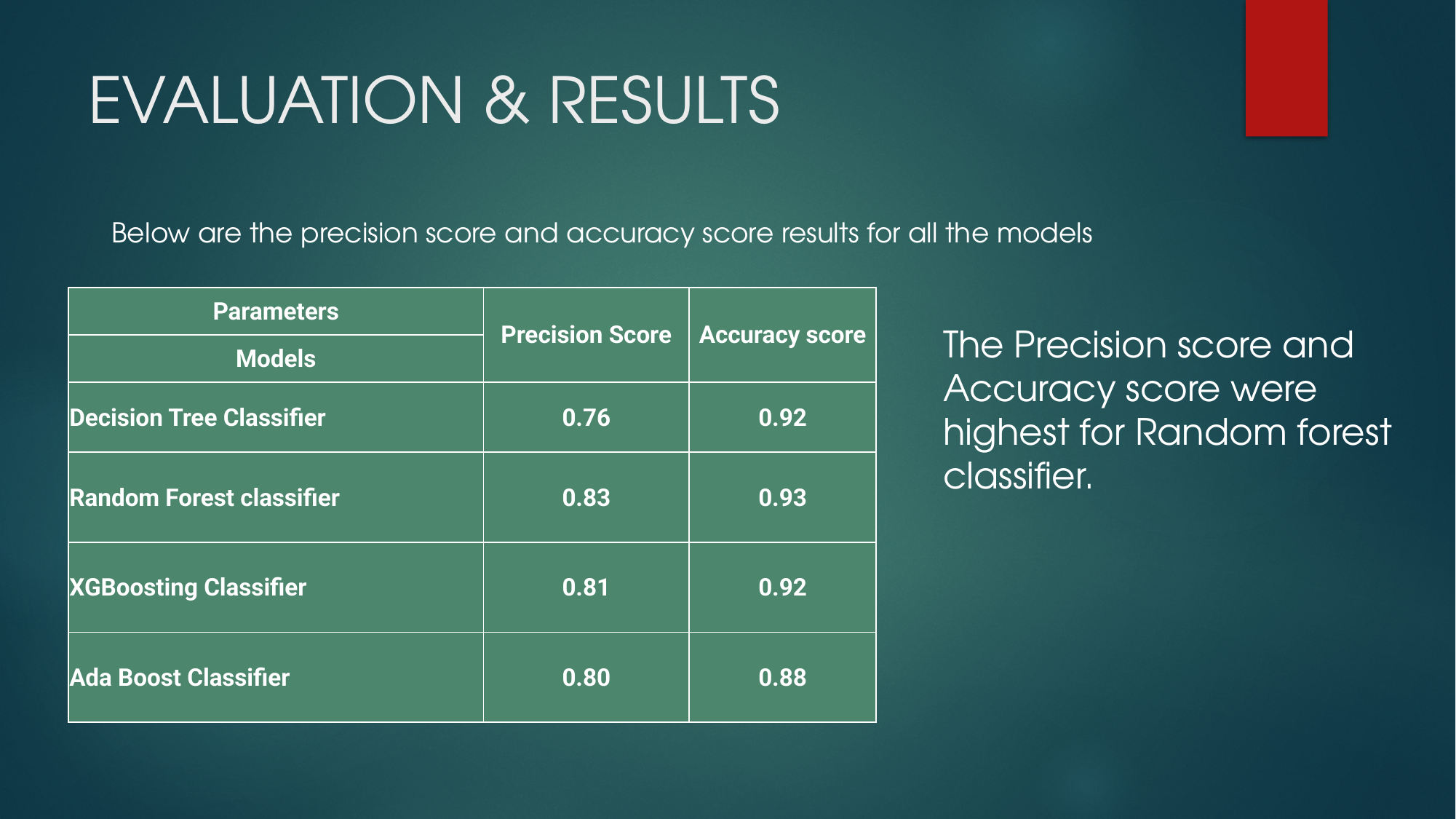

# EVALUATION & RESULTS
Below are the precision score and accuracy score results for all the models

| Parameters | Precision Score | Accuracy score |
| --- | --- | --- |
| Models |  |  |
| Decision Tree Classifier | 0.76 | 0.92 |
| Random Forest classifier | 0.83 | 0.93 |
| XGBoosting Classifier | 0.81 | 0.92 |
| Ada Boost Classifier | 0.80 | 0.88 |
The Precision score and Accuracy score were highest for Random forest classifier.